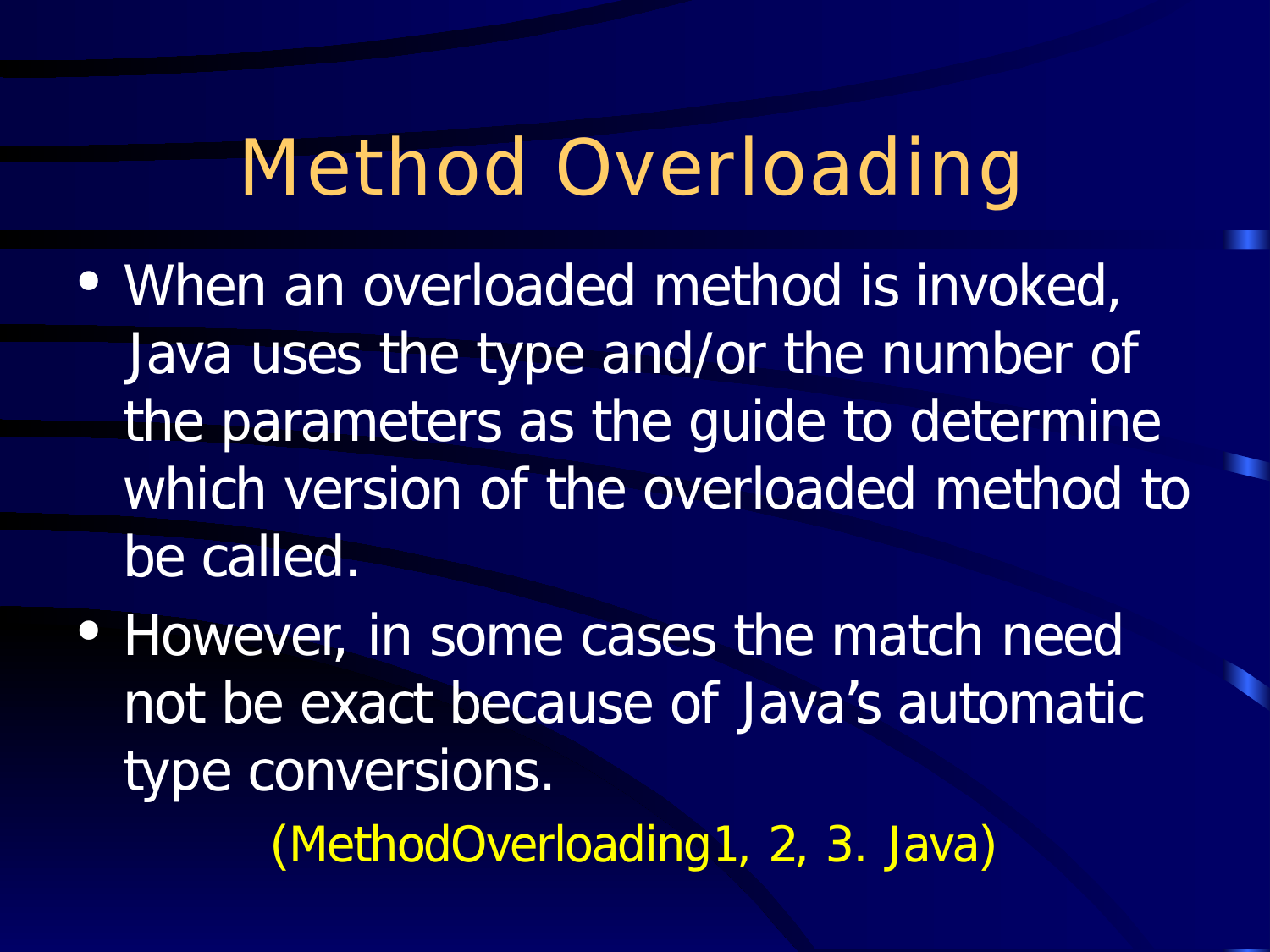

# Method Overloading
When an overloaded method is invoked, Java uses the type and/or the number of the parameters as the guide to determine which version of the overloaded method to be called.
However, in some cases the match need not be exact because of Java’s automatic type conversions.
(MethodOverloading1, 2, 3. Java)